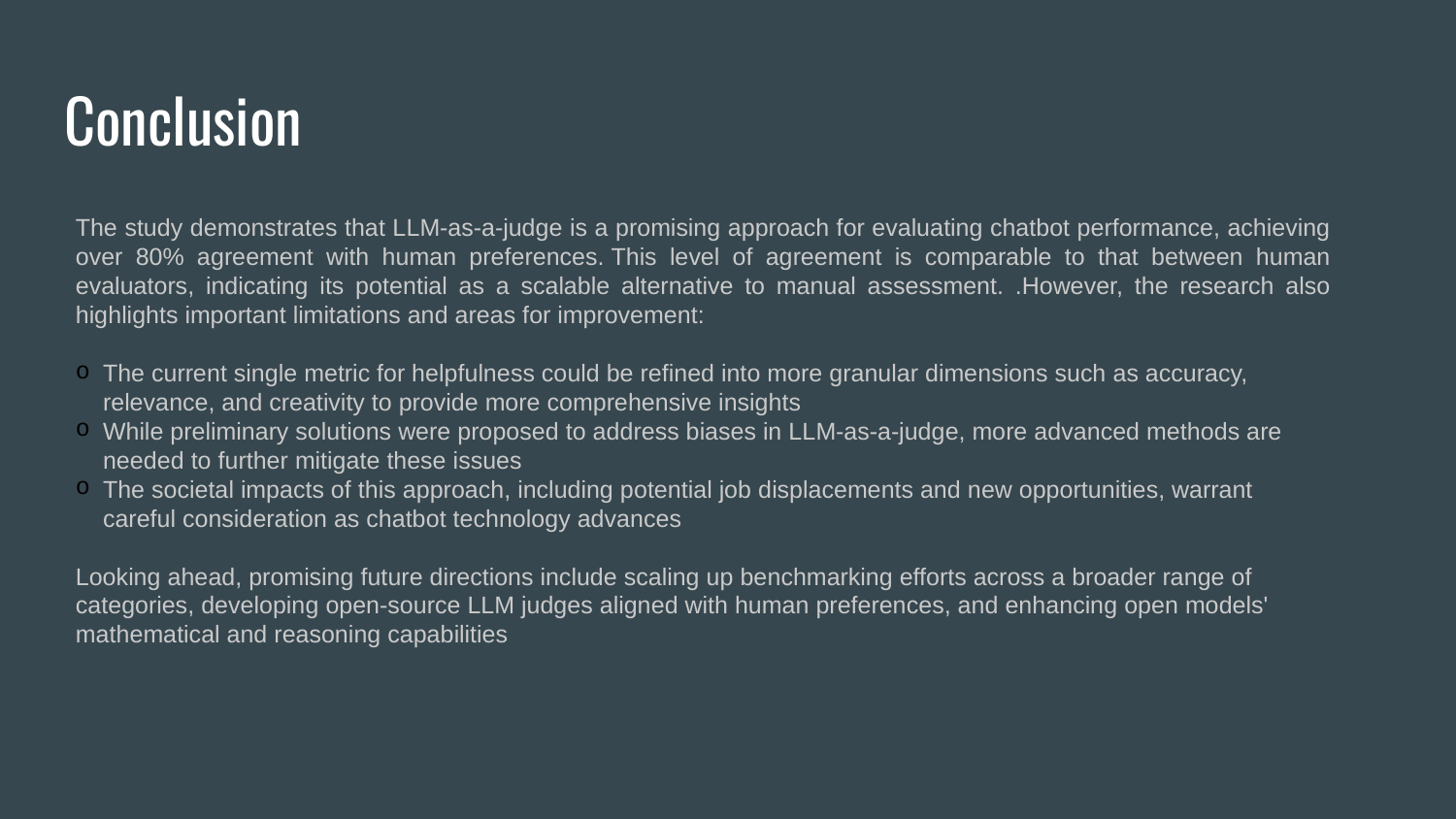

# Conclusion
The study demonstrates that LLM-as-a-judge is a promising approach for evaluating chatbot performance, achieving over 80% agreement with human preferences. This level of agreement is comparable to that between human evaluators, indicating its potential as a scalable alternative to manual assessment. .However, the research also highlights important limitations and areas for improvement: ​
​
The current single metric for helpfulness could be refined into more granular dimensions such as accuracy, relevance, and creativity to provide more comprehensive insights​
While preliminary solutions were proposed to address biases in LLM-as-a-judge, more advanced methods are needed to further mitigate these issues​
The societal impacts of this approach, including potential job displacements and new opportunities, warrant careful consideration as chatbot technology advances​

Looking ahead, promising future directions include scaling up benchmarking efforts across a broader range of categories, developing open-source LLM judges aligned with human preferences, and enhancing open models' mathematical and reasoning capabilities​